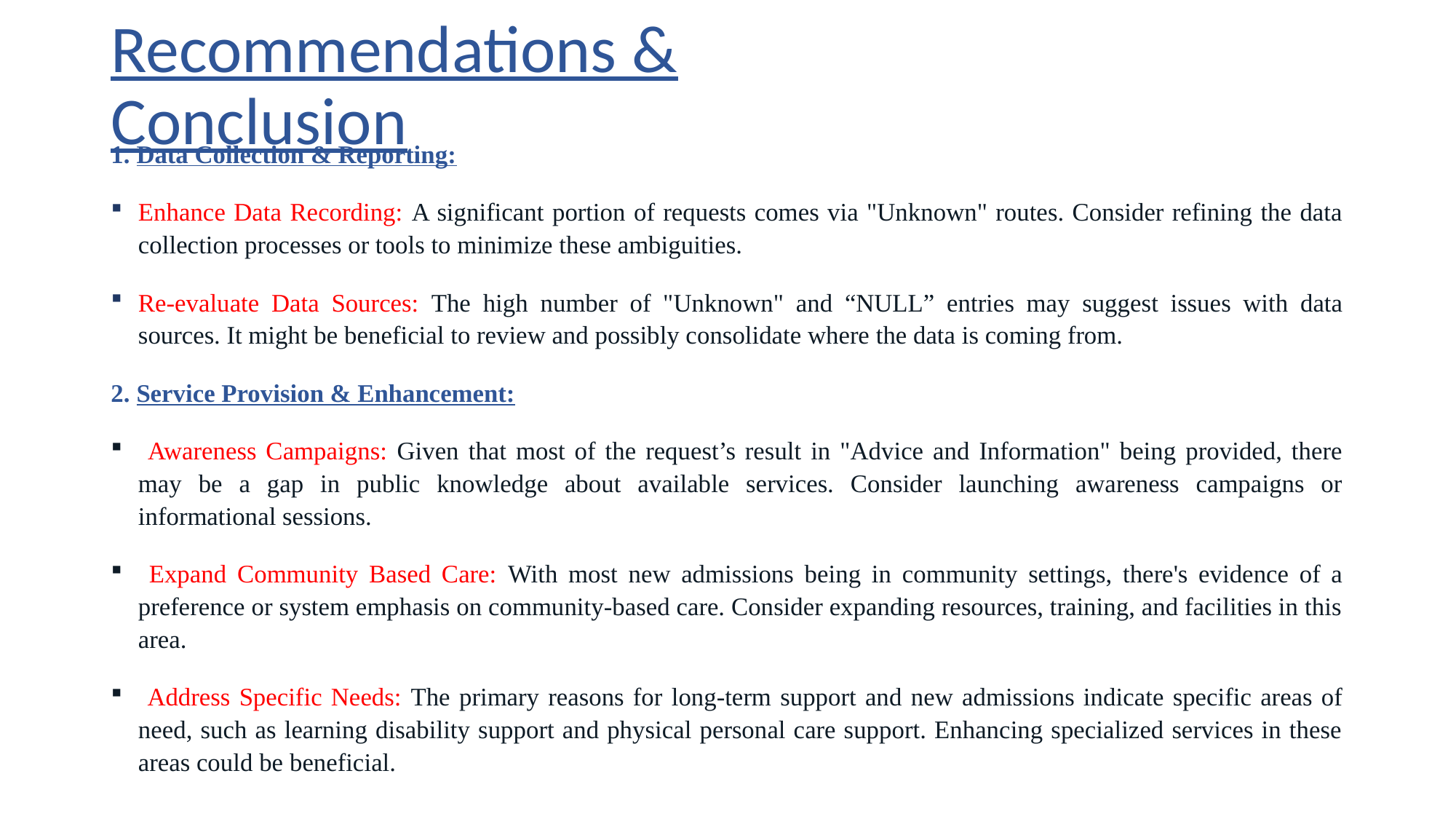

# Recommendations & Conclusion
1. Data Collection & Reporting:
Enhance Data Recording: A significant portion of requests comes via "Unknown" routes. Consider refining the data collection processes or tools to minimize these ambiguities.
Re-evaluate Data Sources: The high number of "Unknown" and “NULL” entries may suggest issues with data sources. It might be beneficial to review and possibly consolidate where the data is coming from.
2. Service Provision & Enhancement:
 Awareness Campaigns: Given that most of the request’s result in "Advice and Information" being provided, there may be a gap in public knowledge about available services. Consider launching awareness campaigns or informational sessions.
 Expand Community Based Care: With most new admissions being in community settings, there's evidence of a preference or system emphasis on community-based care. Consider expanding resources, training, and facilities in this area.
 Address Specific Needs: The primary reasons for long-term support and new admissions indicate specific areas of need, such as learning disability support and physical personal care support. Enhancing specialized services in these areas could be beneficial.